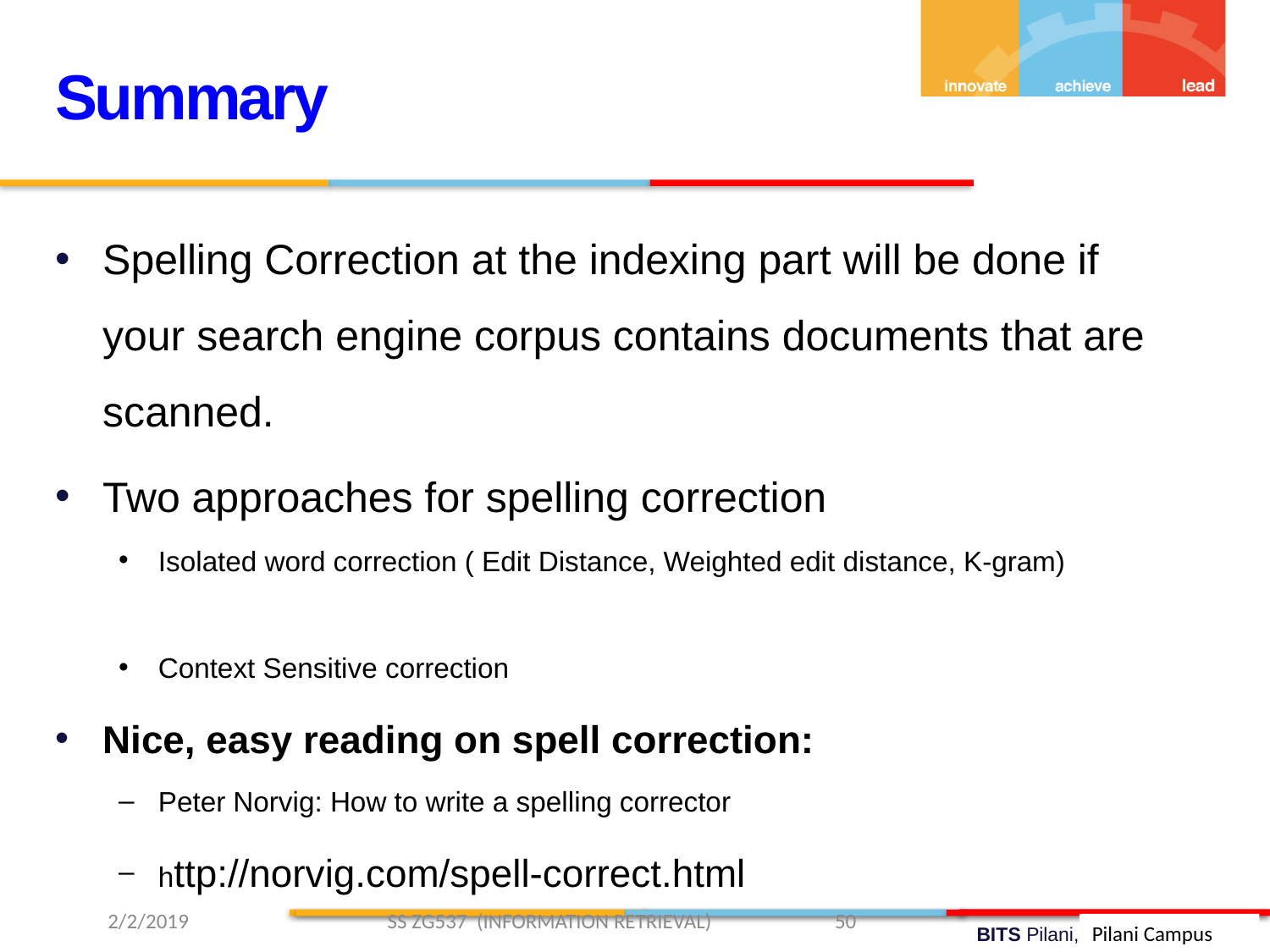

Summary
Spelling Correction at the indexing part will be done if your search engine corpus contains documents that are scanned.
Two approaches for spelling correction
Isolated word correction ( Edit Distance, Weighted edit distance, K-gram)
Context Sensitive correction
Nice, easy reading on spell correction:
Peter Norvig: How to write a spelling corrector
http://norvig.com/spell-correct.html

2/2/2019                                         SS ZG537  (INFORMATION RETRIEVAL)                         50
Pilani Campus